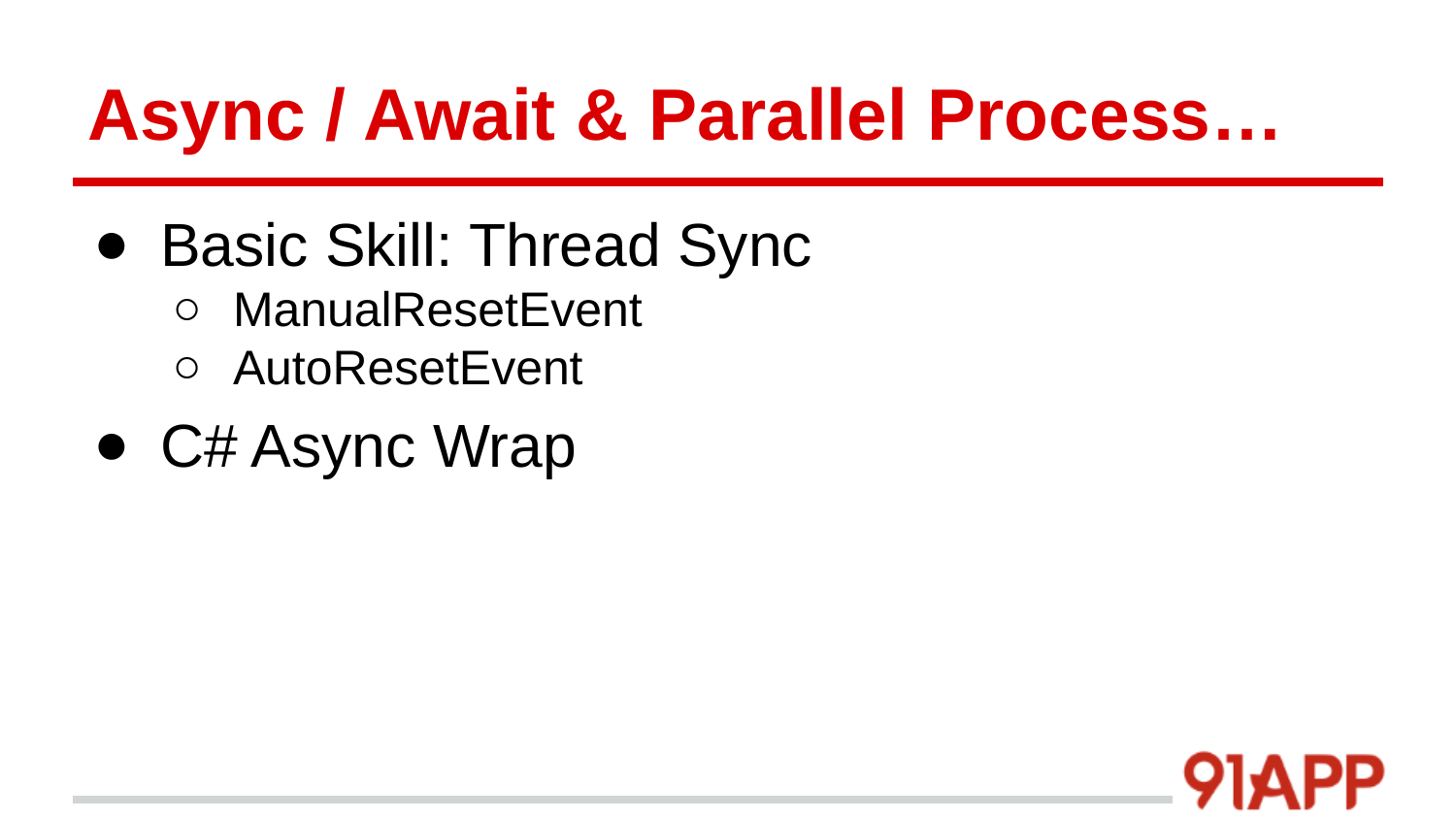

# Async / Await & Parallel Process…
Basic Skill: Thread Sync
ManualResetEvent
AutoResetEvent
C# Async Wrap